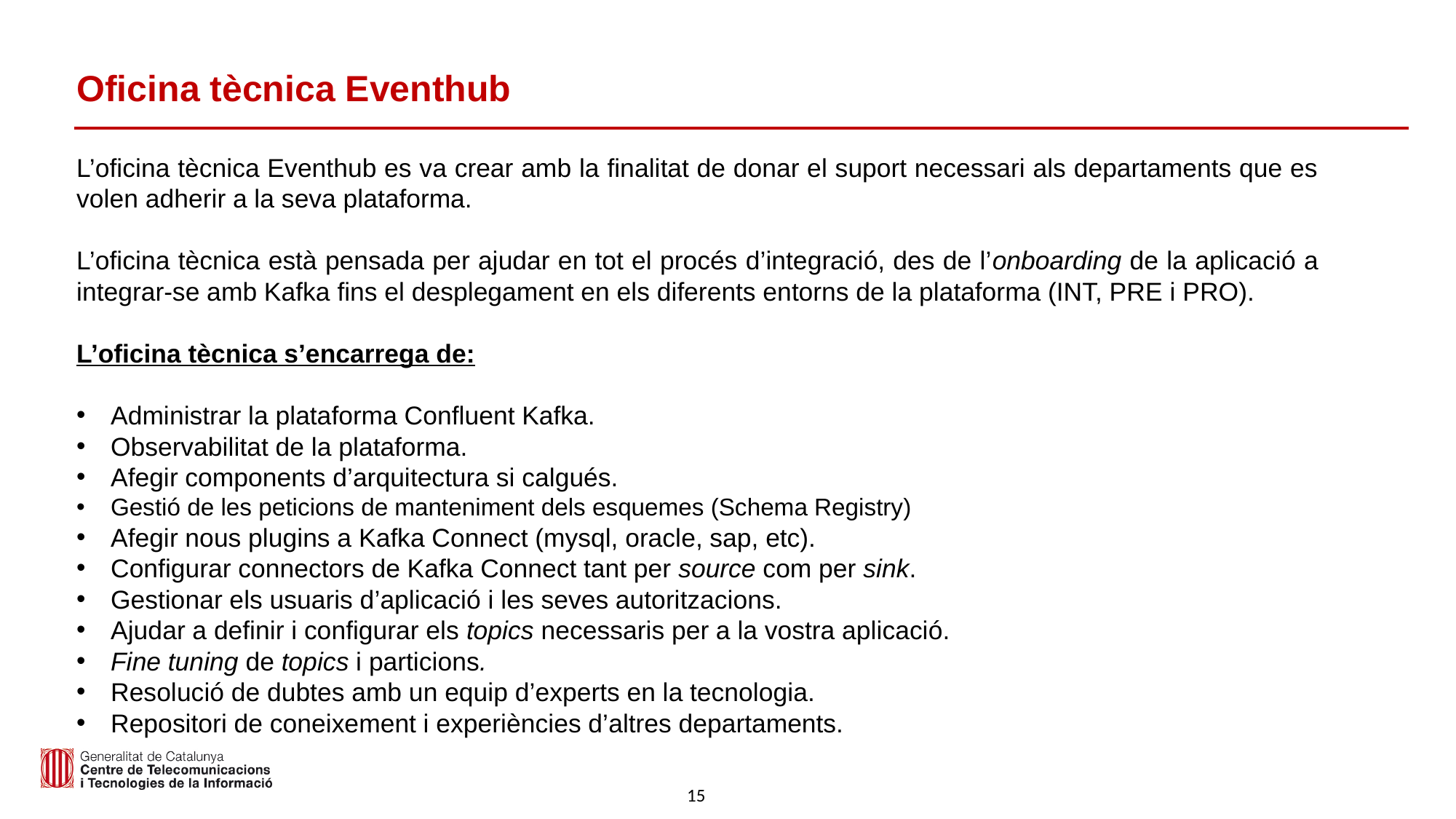

# Oficina tècnica Eventhub
L’oficina tècnica Eventhub es va crear amb la finalitat de donar el suport necessari als departaments que es volen adherir a la seva plataforma.

L’oficina tècnica està pensada per ajudar en tot el procés d’integració, des de l’onboarding de la aplicació a integrar-se amb Kafka fins el desplegament en els diferents entorns de la plataforma (INT, PRE i PRO).

L’oficina tècnica s’encarrega de:

Administrar la plataforma Confluent Kafka.
Observabilitat de la plataforma.
Afegir components d’arquitectura si calgués.
Gestió de les peticions de manteniment dels esquemes (Schema Registry)
Afegir nous plugins a Kafka Connect (mysql, oracle, sap, etc).
Configurar connectors de Kafka Connect tant per source com per sink.
Gestionar els usuaris d’aplicació i les seves autoritzacions.
Ajudar a definir i configurar els topics necessaris per a la vostra aplicació.
Fine tuning de topics i particions.
Resolució de dubtes amb un equip d’experts en la tecnologia.
Repositori de coneixement i experiències d’altres departaments.

15